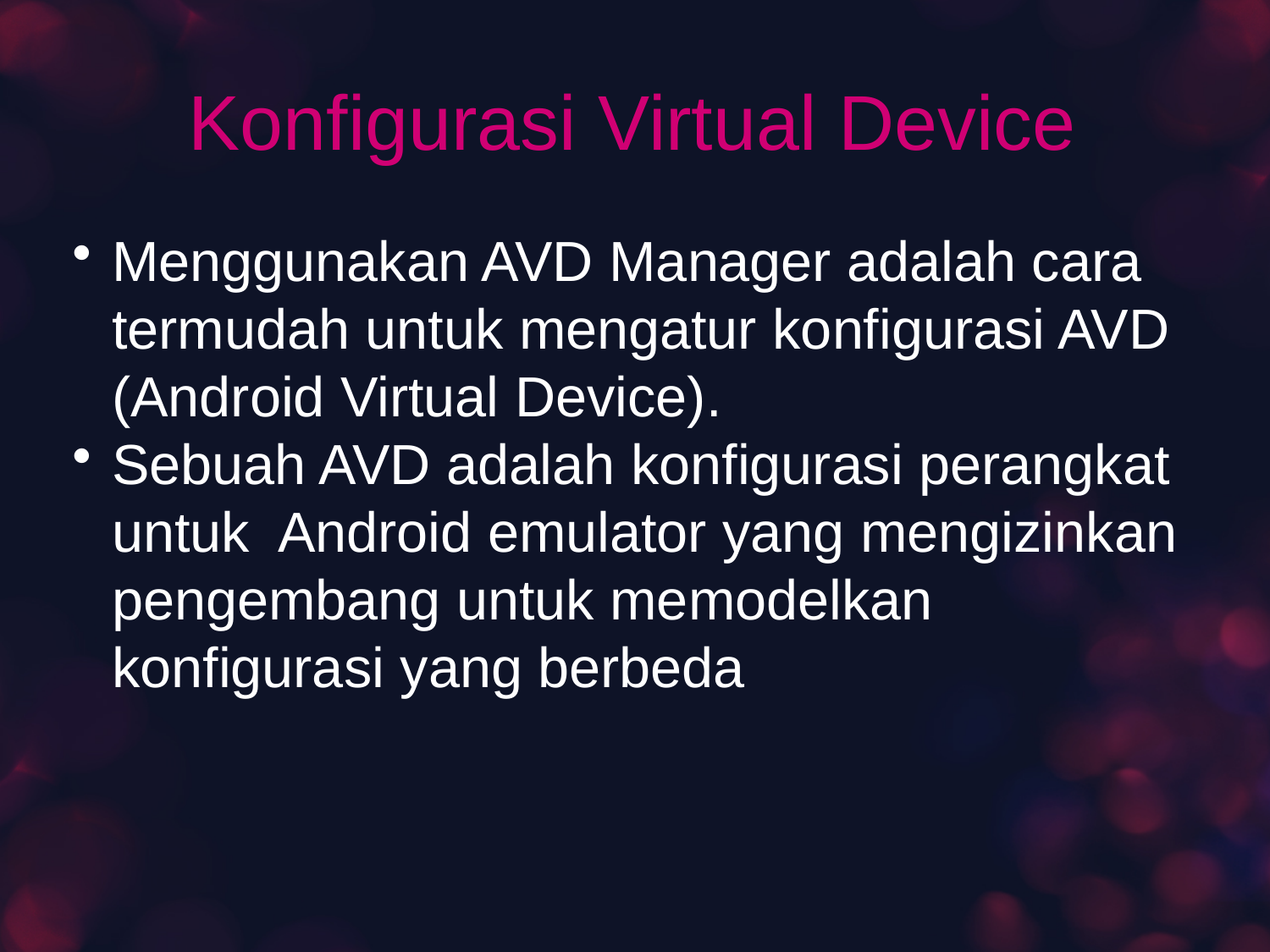

# Konfigurasi Virtual Device
Menggunakan AVD Manager adalah cara termudah untuk mengatur konfigurasi AVD (Android Virtual Device).
Sebuah AVD adalah konfigurasi perangkat untuk  Android emulator yang mengizinkan pengembang untuk memodelkan konfigurasi yang berbeda